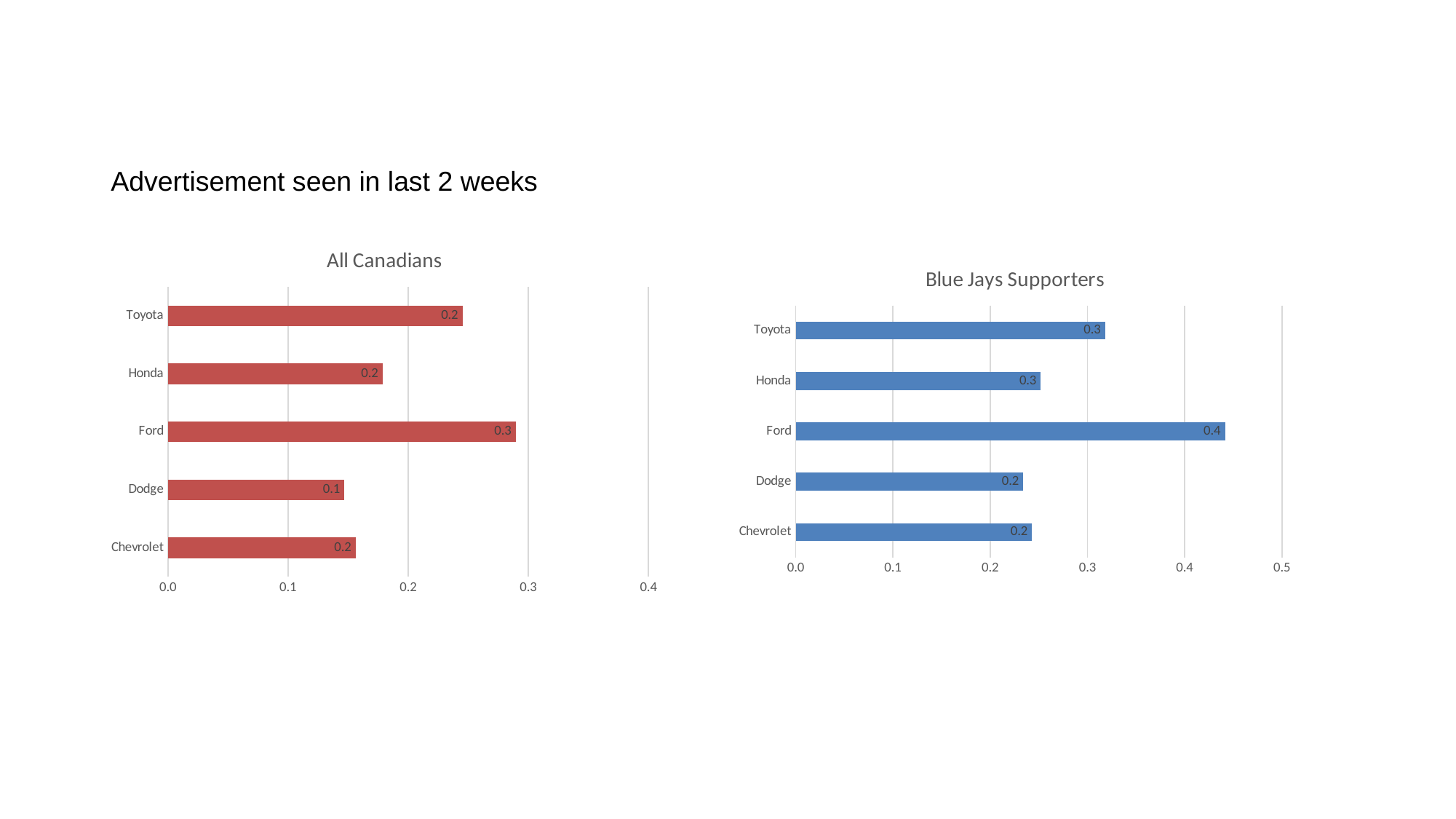

# Advertisement seen in last 2 weeks

### Chart: All Canadians

| Category |  |
|---|---|
| Chevrolet | 0.1562299104615088 |
| Dodge | 0.1467771057002507 |
| Ford | 0.2894863513027201 |
| Honda | 0.17868747261894652 |
| Toyota | 0.24515732022442596 |

### Chart: Blue Jays Supporters

| Category |  |
|---|---|
| Chevrolet | 0.24286331454207985 |
| Dodge | 0.23388416529322797 |
| Ford | 0.44141616902149317 |
| Honda | 0.25203798943059996 |
| Toyota | 0.3181243295802432 |